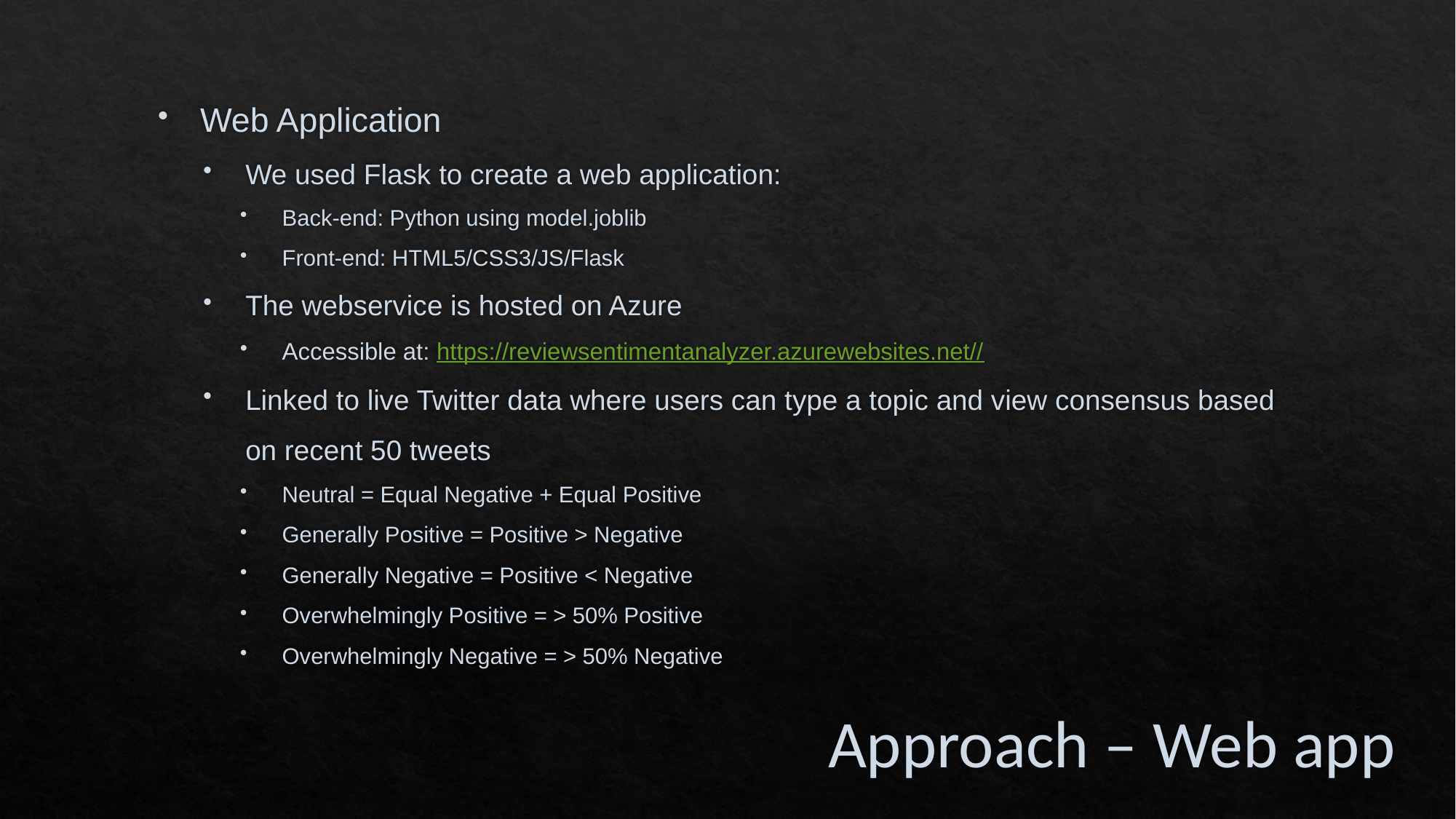

Web Application
We used Flask to create a web application:
Back-end: Python using model.joblib
Front-end: HTML5/CSS3/JS/Flask
The webservice is hosted on Azure
Accessible at: https://reviewsentimentanalyzer.azurewebsites.net//
Linked to live Twitter data where users can type a topic and view consensus based on recent 50 tweets
Neutral = Equal Negative + Equal Positive
Generally Positive = Positive > Negative
Generally Negative = Positive < Negative
Overwhelmingly Positive = > 50% Positive
Overwhelmingly Negative = > 50% Negative

# Approach – Web app